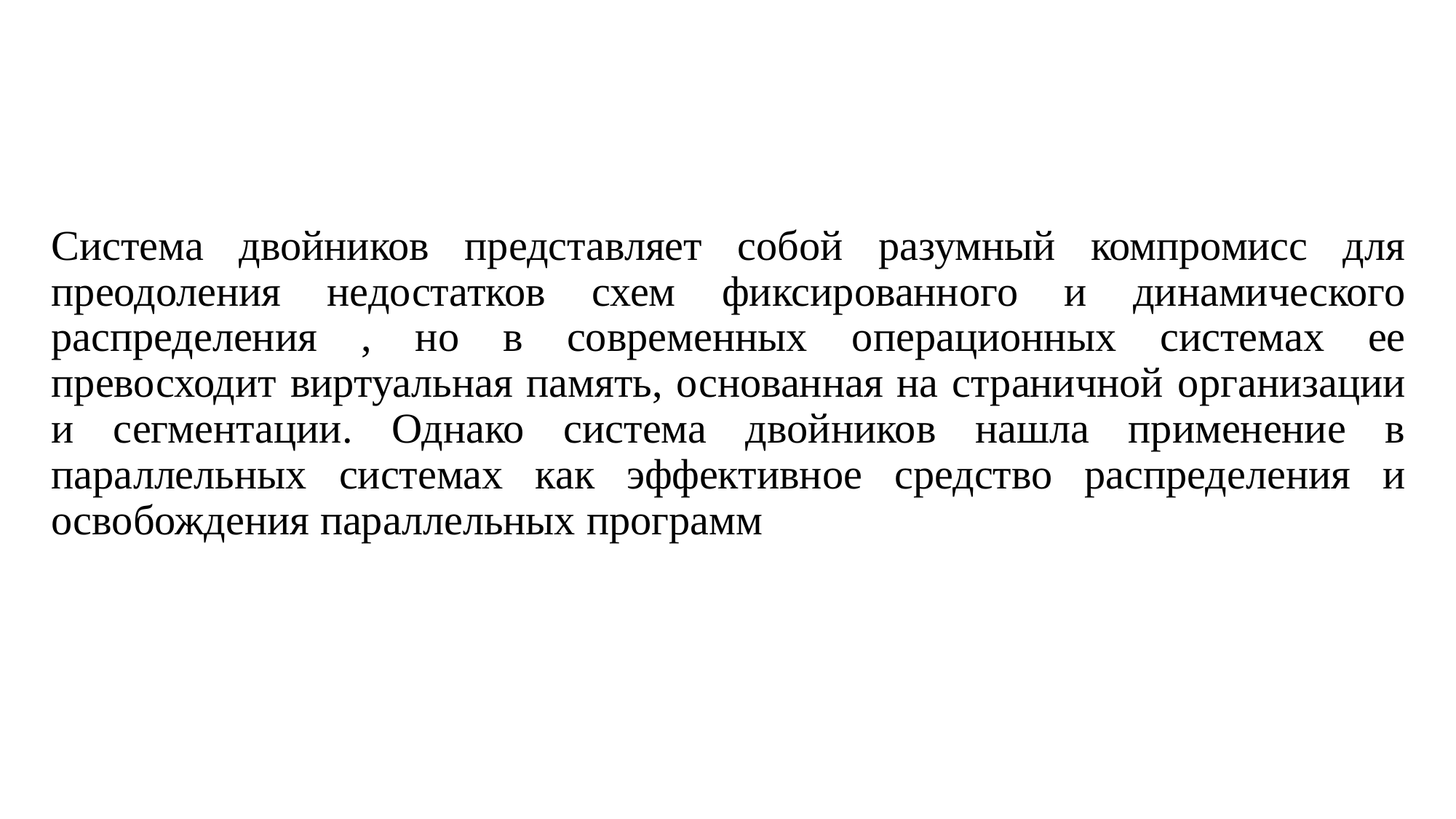

#
Система двойников представляет собой разумный компромисс для преодоления недостатков схем фиксированного и динамического распределения , но в современных операционных системах ее превосходит виртуальная память, основанная на страничной организации и сегментации. Однако система двойников нашла применение в параллельных системах как эффективное средство распределения и освобождения параллельных программ